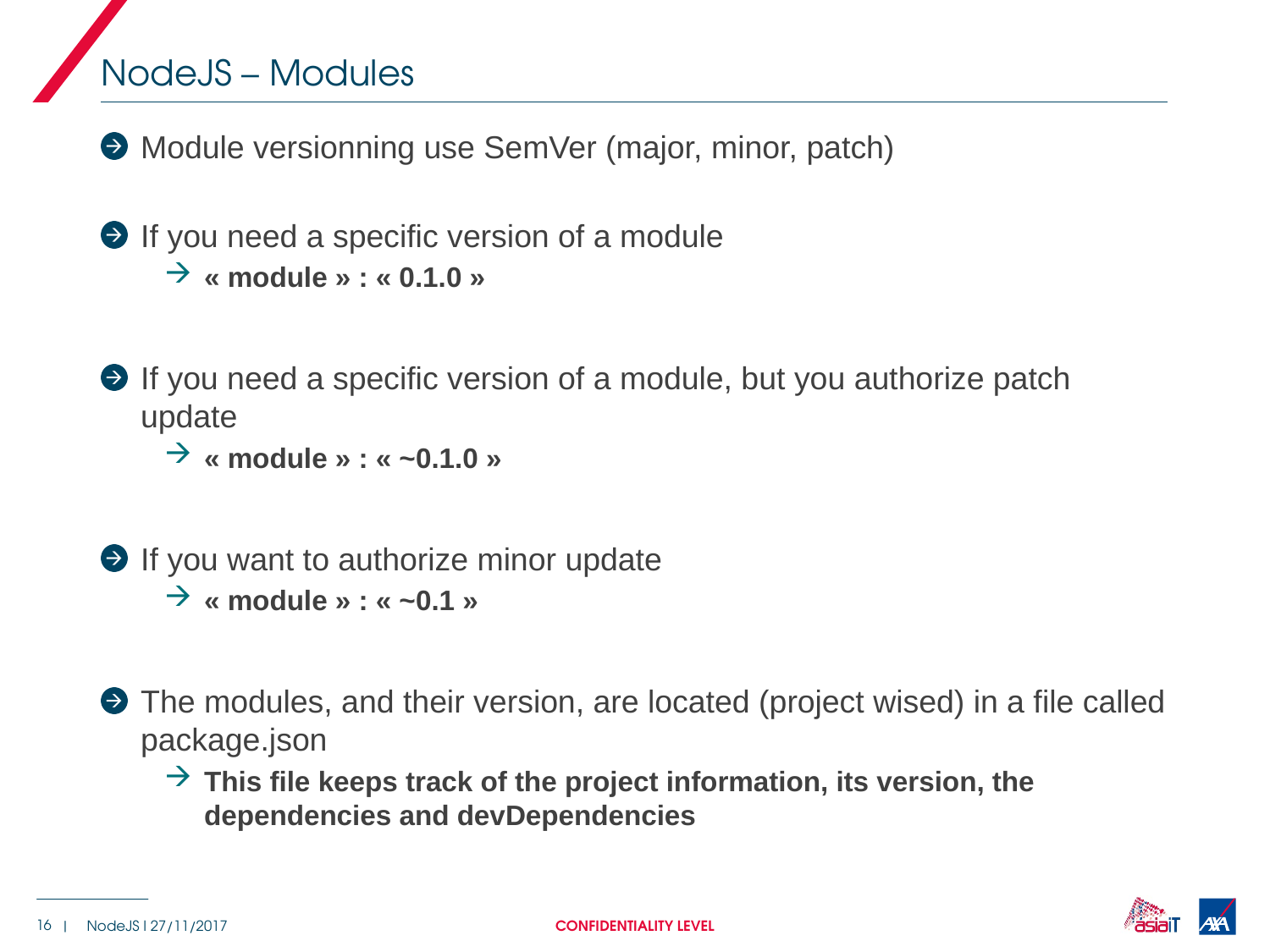

# NodeJS – Modules
Module versionning use SemVer (major, minor, patch)

If you need a specific version of a module
« module » : « 0.1.0 »

If you need a specific version of a module, but you authorize patch update
« module » : « ~0.1.0 »

If you want to authorize minor update
« module » : « ~0.1 »

The modules, and their version, are located (project wised) in a file called package.json
This file keeps track of the project information, its version, the dependencies and devDependencies

16   |
CONFIDENTIALITY LEVEL
NodeJS I 27/11/2017